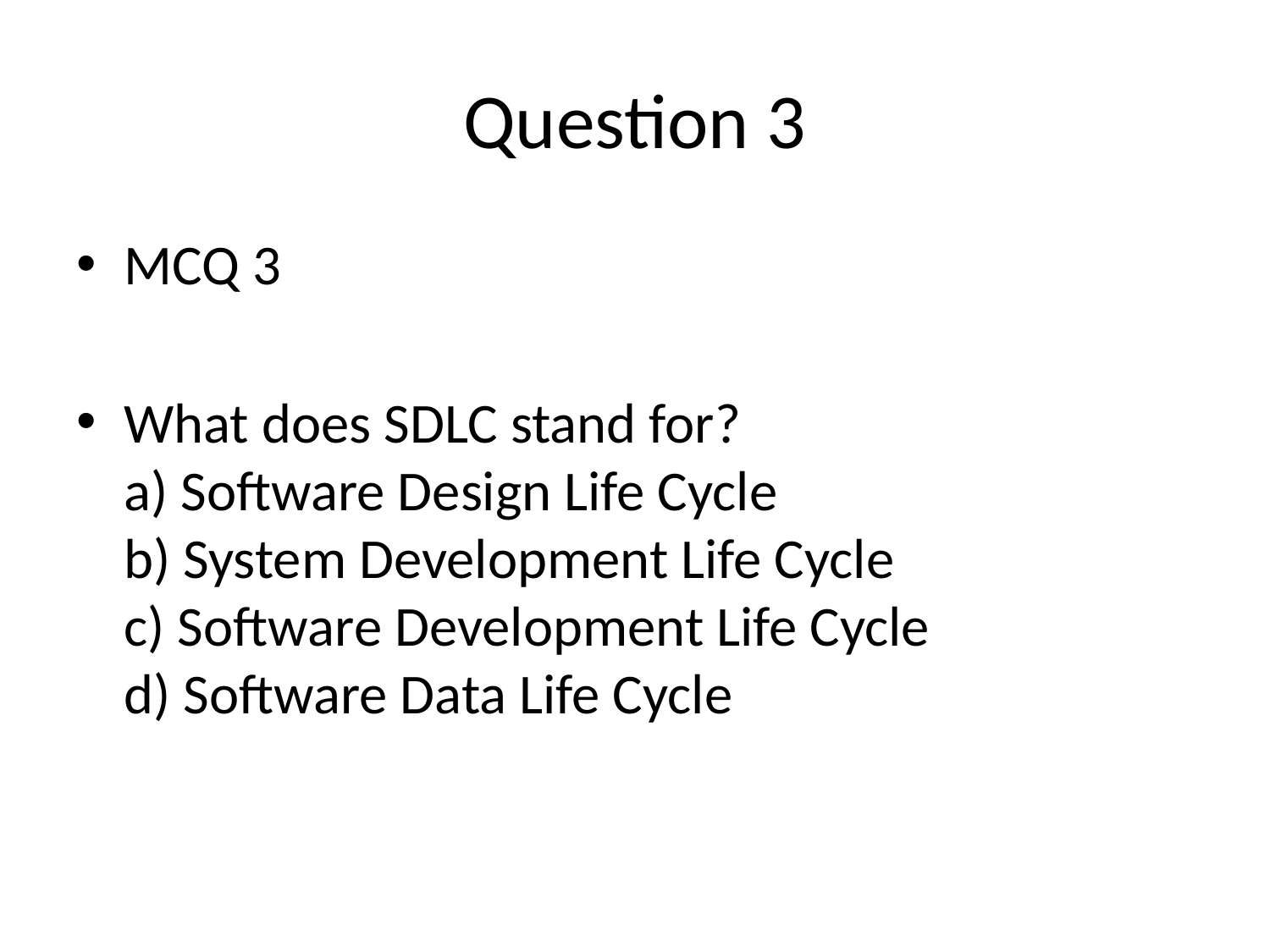

# Question 3
MCQ 3

What does SDLC stand for?
a) Software Design Life Cycle
b) System Development Life Cycle
c) Software Development Life Cycle
d) Software Data Life Cycle